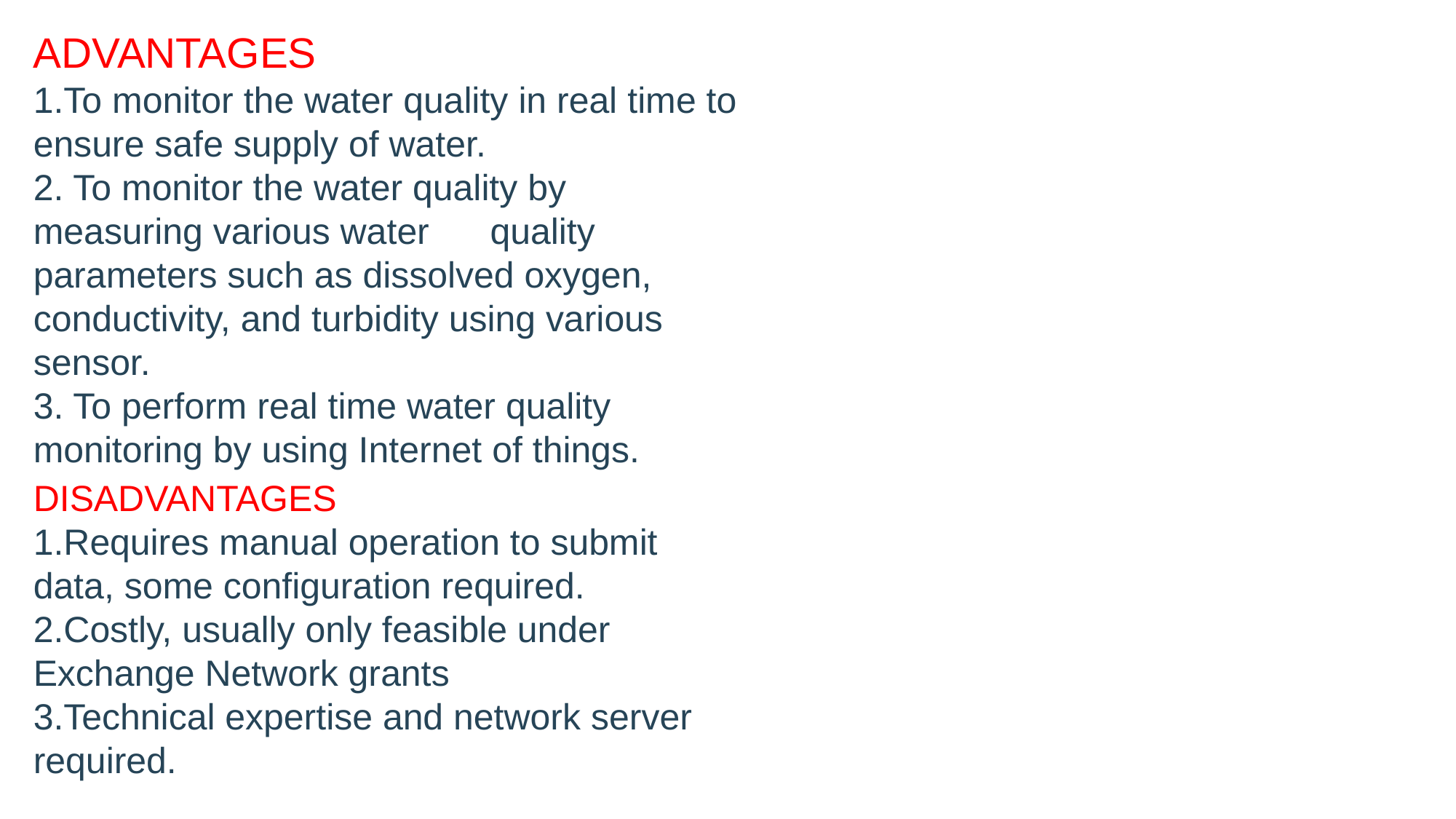

ADVANTAGES
1.To monitor the water quality in real time to ensure safe supply of water.
2. To monitor the water quality by measuring various water      quality parameters such as dissolved oxygen, conductivity, and turbidity using various sensor.
3. To perform real time water quality monitoring by using Internet of things.
DISADVANTAGES
1.Requires manual operation to submit data, some configuration required.
2.Costly, usually only feasible under Exchange Network grants
3.Technical expertise and network server required.